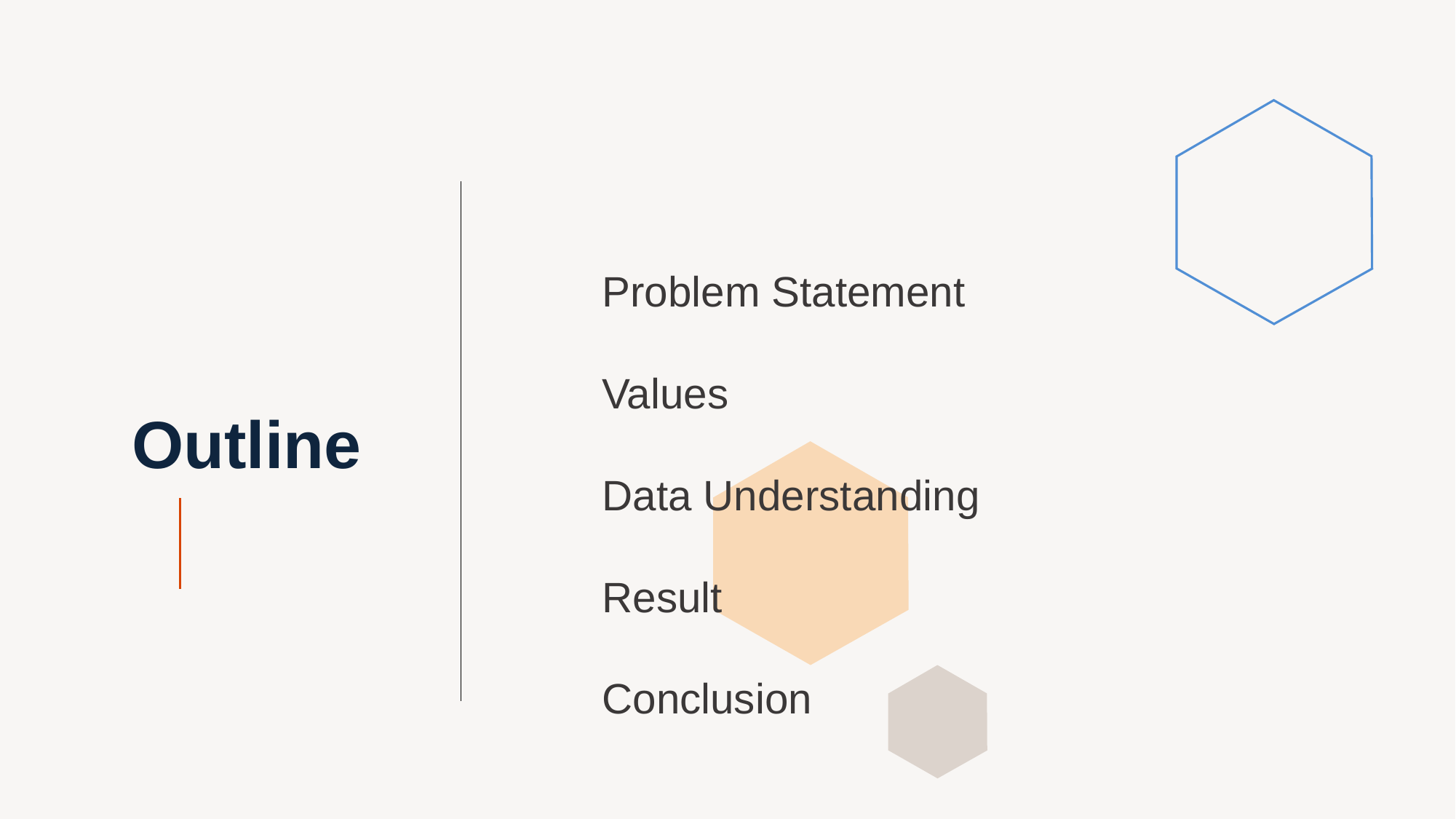

Problem Statement
Values
Data Understanding
Result
Conclusion
# Outline